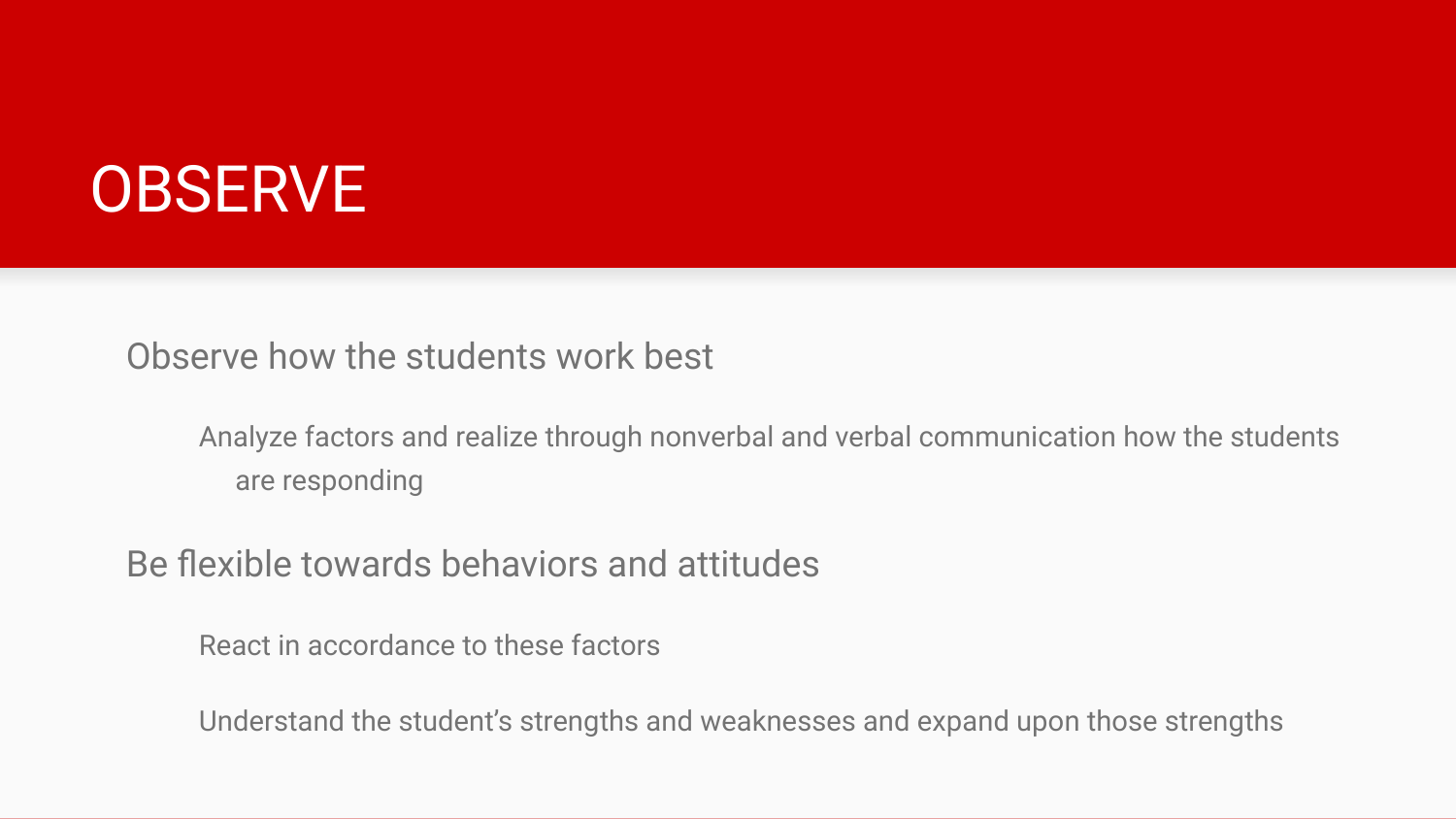

# OBSERVE
Observe how the students work best
Analyze factors and realize through nonverbal and verbal communication how the students are responding
Be flexible towards behaviors and attitudes
React in accordance to these factors
Understand the student’s strengths and weaknesses and expand upon those strengths